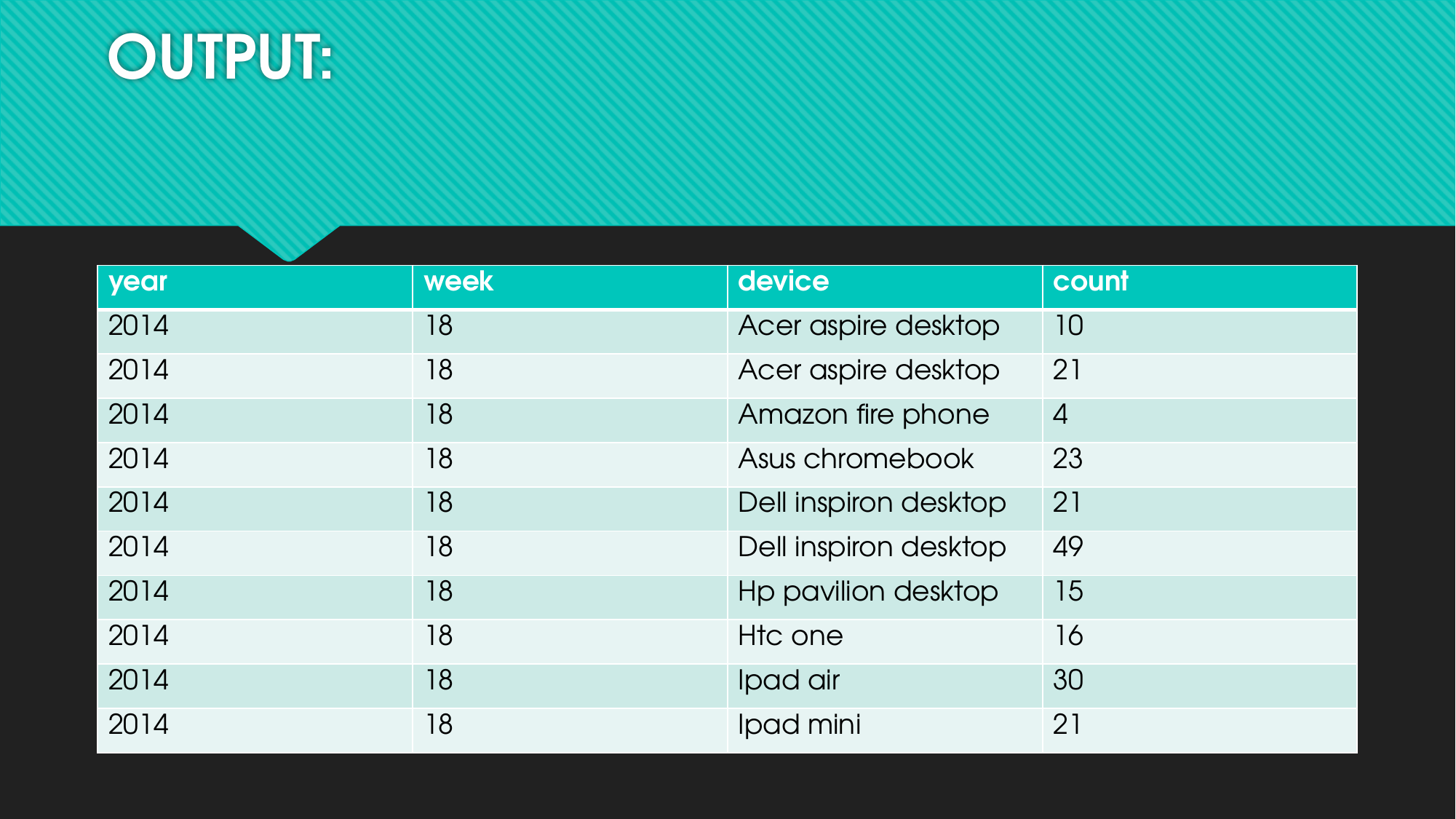

# OUTPUT:
| year | week | device | count |
| --- | --- | --- | --- |
| 2014 | 18 | Acer aspire desktop | 10 |
| 2014 | 18 | Acer aspire desktop | 21 |
| 2014 | 18 | Amazon fire phone | 4 |
| 2014 | 18 | Asus chromebook | 23 |
| 2014 | 18 | Dell inspiron desktop | 21 |
| 2014 | 18 | Dell inspiron desktop | 49 |
| 2014 | 18 | Hp pavilion desktop | 15 |
| 2014 | 18 | Htc one | 16 |
| 2014 | 18 | Ipad air | 30 |
| 2014 | 18 | Ipad mini | 21 |